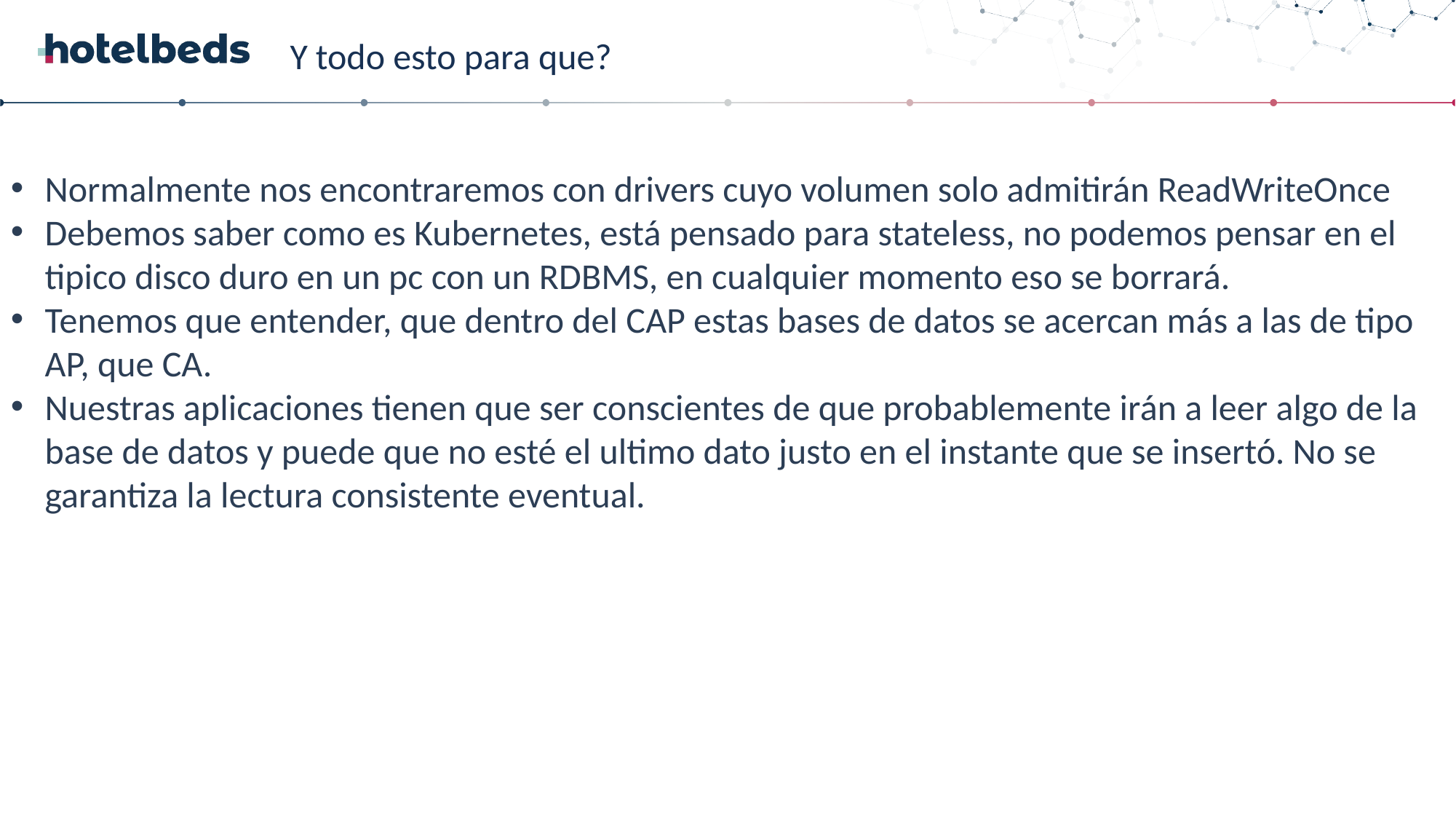

# Y todo esto para que?
Normalmente nos encontraremos con drivers cuyo volumen solo admitirán ReadWriteOnce
Debemos saber como es Kubernetes, está pensado para stateless, no podemos pensar en el tipico disco duro en un pc con un RDBMS, en cualquier momento eso se borrará.
Tenemos que entender, que dentro del CAP estas bases de datos se acercan más a las de tipo AP, que CA.
Nuestras aplicaciones tienen que ser conscientes de que probablemente irán a leer algo de la base de datos y puede que no esté el ultimo dato justo en el instante que se insertó. No se garantiza la lectura consistente eventual.